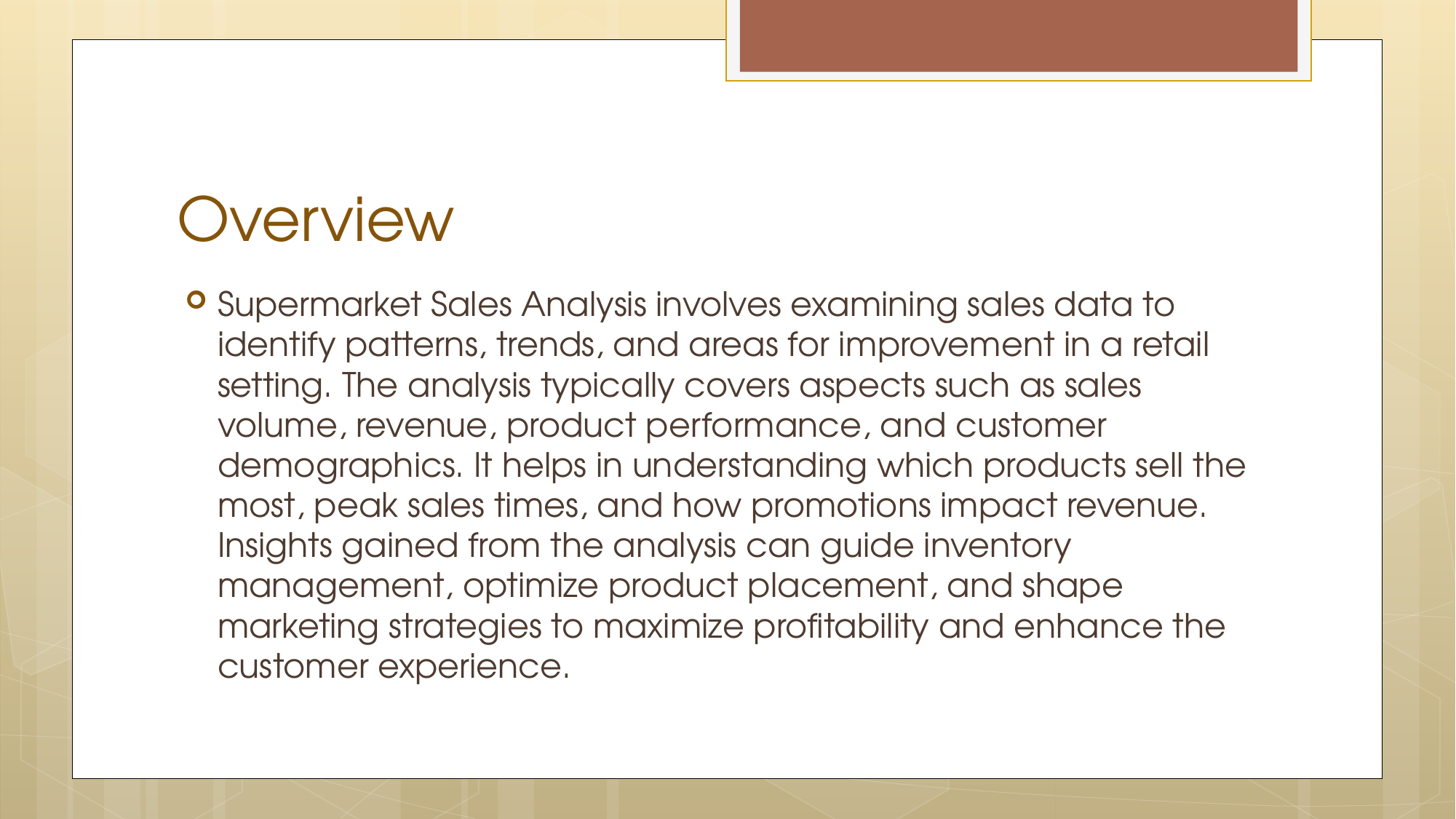

# Overview
Supermarket Sales Analysis involves examining sales data to identify patterns, trends, and areas for improvement in a retail setting. The analysis typically covers aspects such as sales volume, revenue, product performance, and customer demographics. It helps in understanding which products sell the most, peak sales times, and how promotions impact revenue. Insights gained from the analysis can guide inventory management, optimize product placement, and shape marketing strategies to maximize profitability and enhance the customer experience.